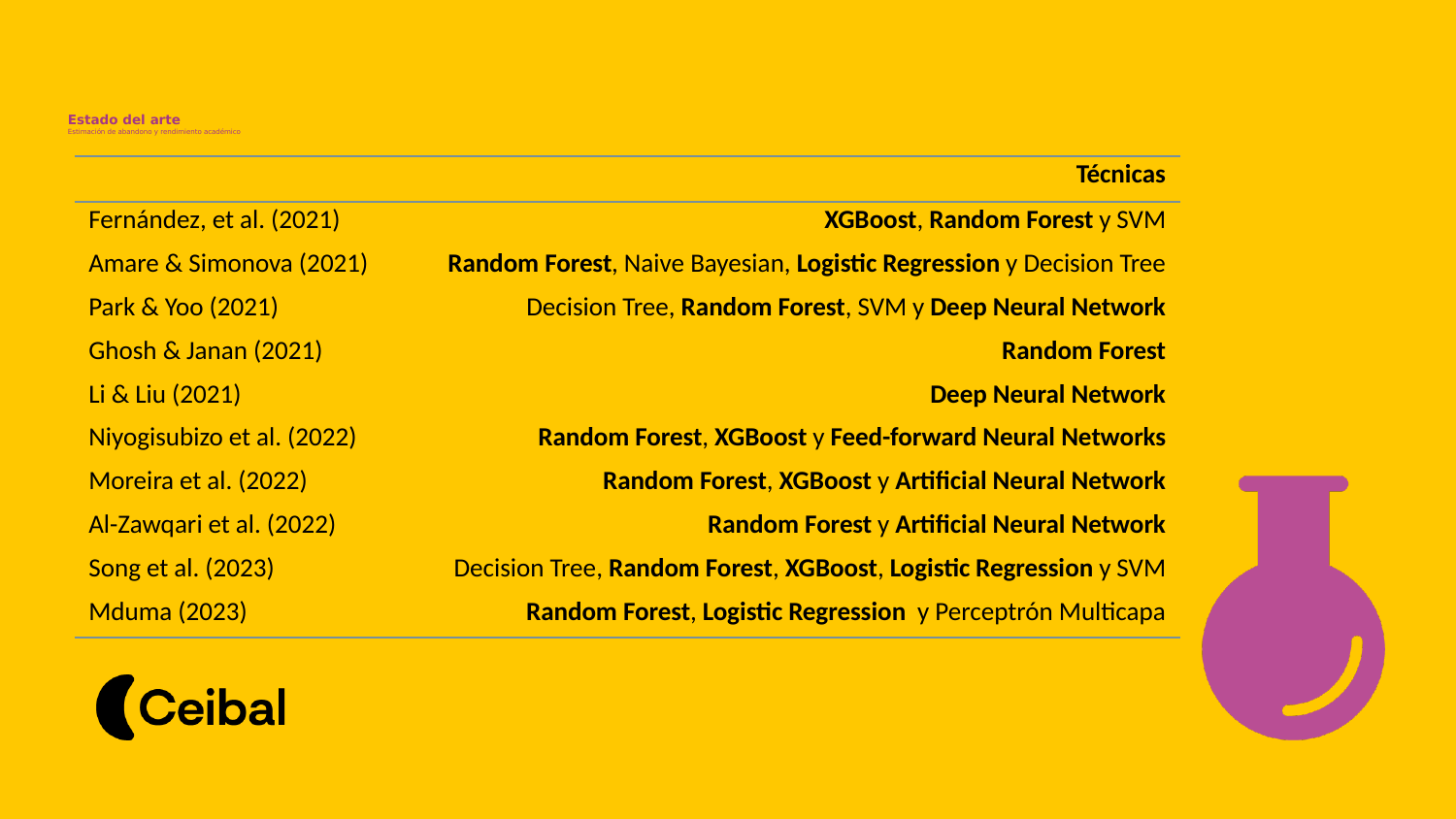

# Estado del arte Estimación de abandono y rendimiento académico
|  | Técnicas |
| --- | --- |
| Fernández, et al. (2021) | XGBoost, Random Forest y SVM |
| Amare & Simonova (2021) | Random Forest, Naive Bayesian, Logistic Regression y Decision Tree |
| Park & Yoo (2021) | Decision Tree, Random Forest, SVM y Deep Neural Network |
| Ghosh & Janan (2021) | Random Forest |
| Li & Liu (2021) | Deep Neural Network |
| Niyogisubizo et al. (2022) | Random Forest, XGBoost y Feed-forward Neural Networks |
| Moreira et al. (2022) | Random Forest, XGBoost y Artificial Neural Network |
| Al-Zawqari et al. (2022) | Random Forest y Artificial Neural Network |
| Song et al. (2023) | Decision Tree, Random Forest, XGBoost, Logistic Regression y SVM |
| Mduma (2023) | Random Forest, Logistic Regression y Perceptrón Multicapa |